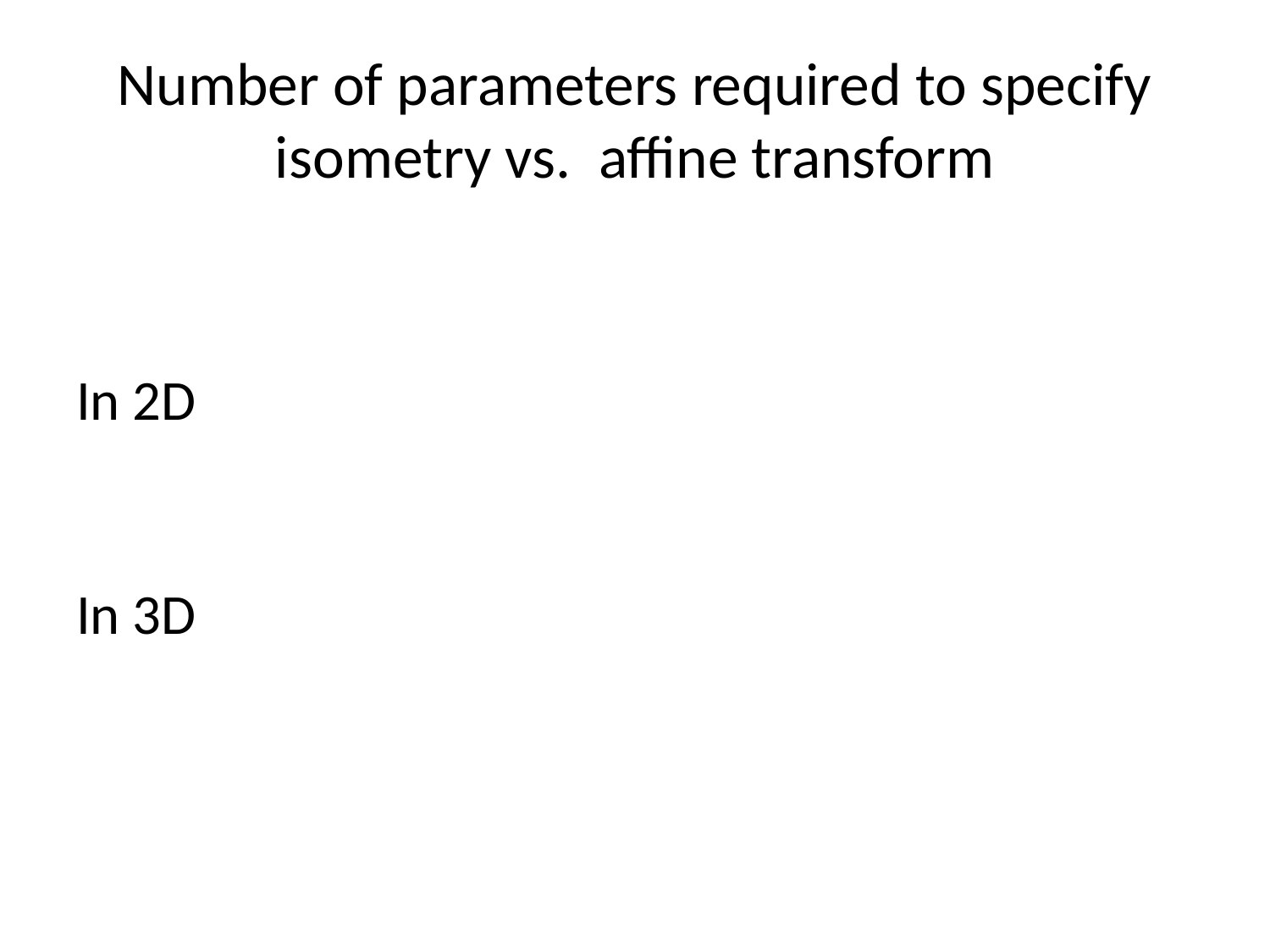

# Number of parameters required to specify isometry vs.  affine transform
In 2D
In 3D